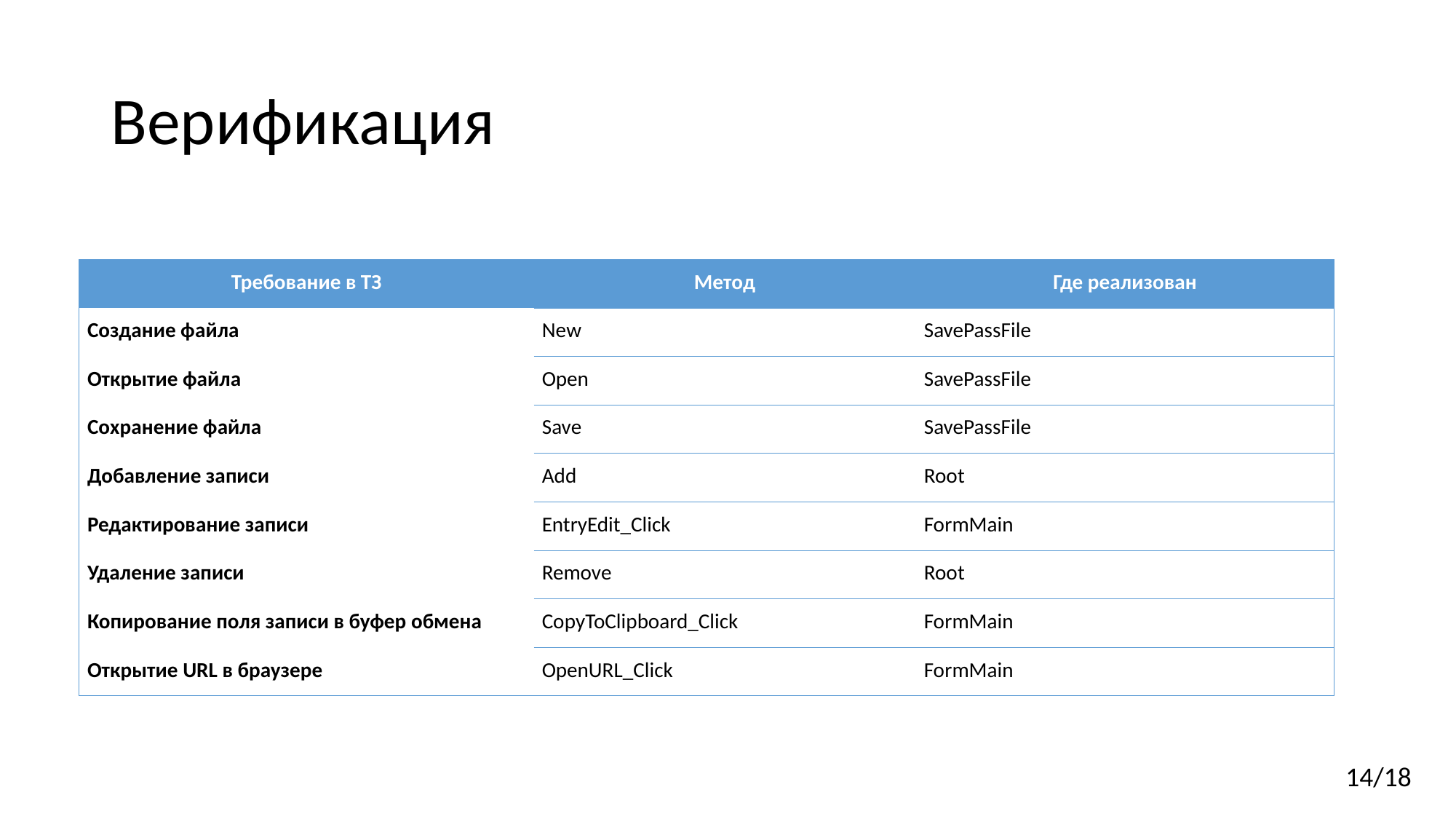

# Верификация
| Требование в ТЗ | Метод | Где реализован |
| --- | --- | --- |
| Создание файла | New | SavePassFile |
| Открытие файла | Open | SavePassFile |
| Сохранение файла | Save | SavePassFile |
| Добавление записи | Add | Root |
| Редактирование записи | EntryEdit\_Click | FormMain |
| Удаление записи | Remove | Root |
| Копирование поля записи в буфер обмена | CopyToClipboard\_Click | FormMain |
| Открытие URL в браузере | OpenURL\_Click | FormMain |
14/18